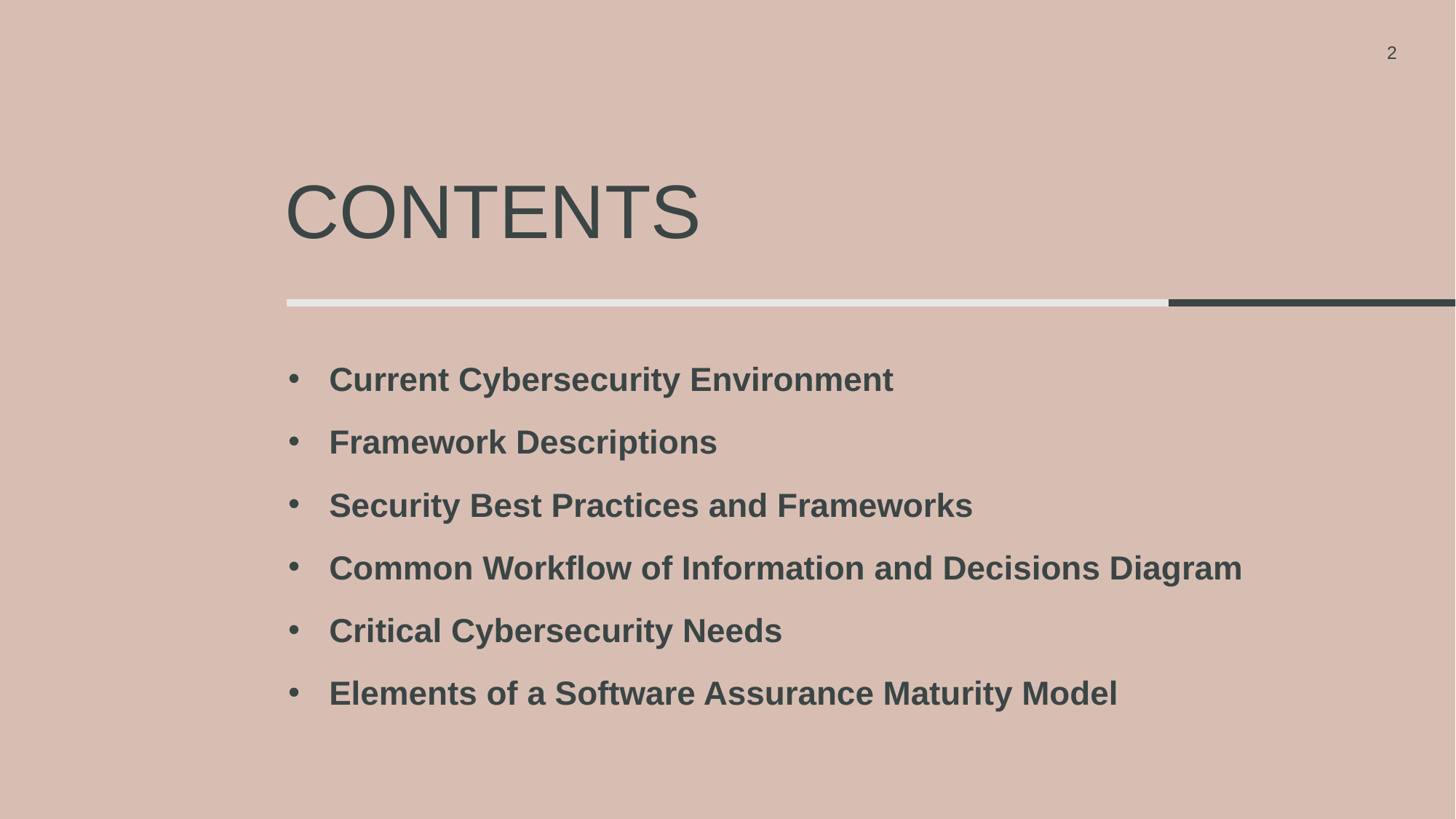

2
# Contents
Current Cybersecurity Environment
Framework Descriptions
Security Best Practices and Frameworks
Common Workflow of Information and Decisions Diagram
Critical Cybersecurity Needs
Elements of a Software Assurance Maturity Model